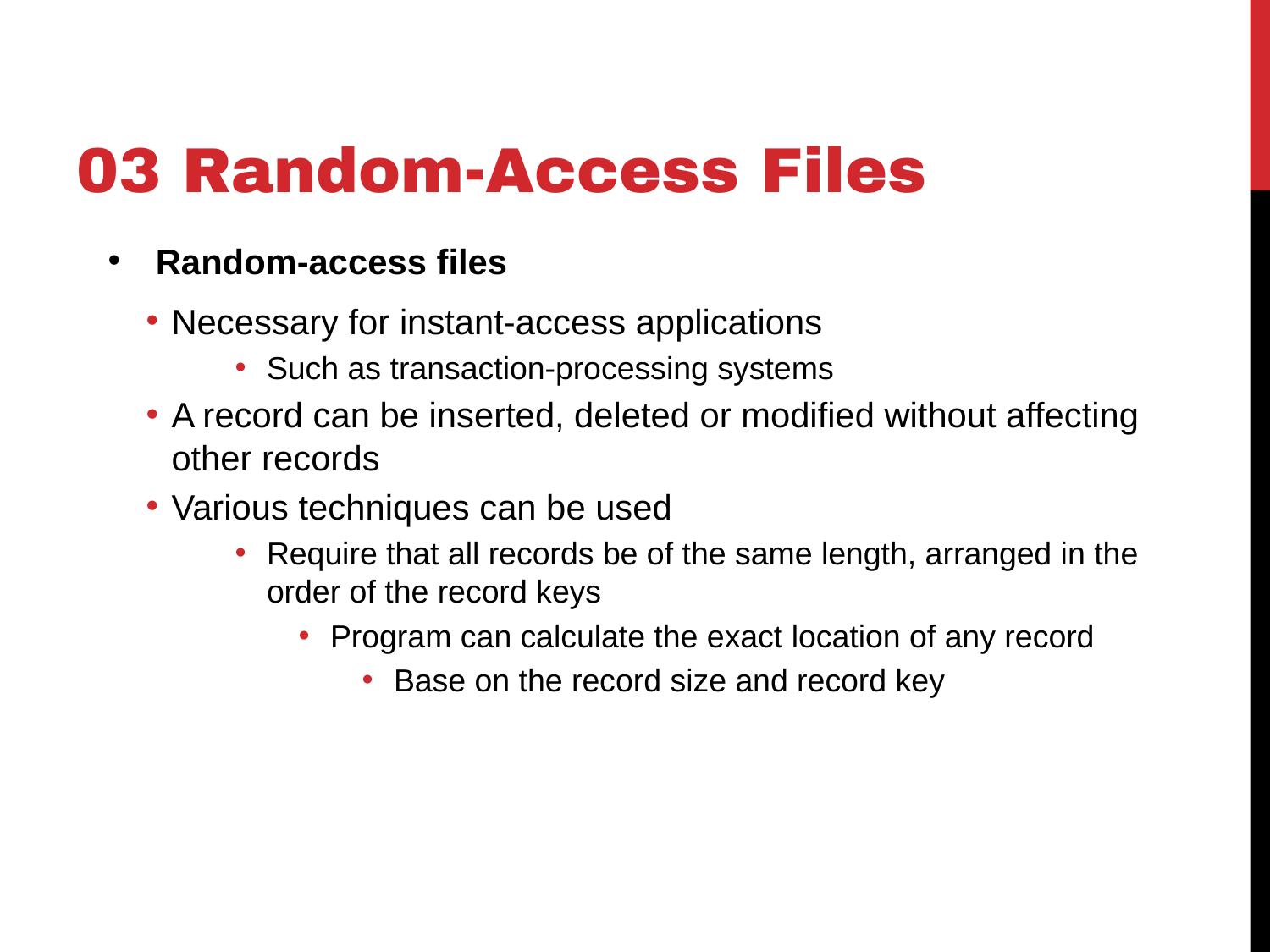

# 03 Random-Access Files
Random-access files
Necessary for instant-access applications
Such as transaction-processing systems
A record can be inserted, deleted or modified without affecting other records
Various techniques can be used
Require that all records be of the same length, arranged in the order of the record keys
Program can calculate the exact location of any record
Base on the record size and record key